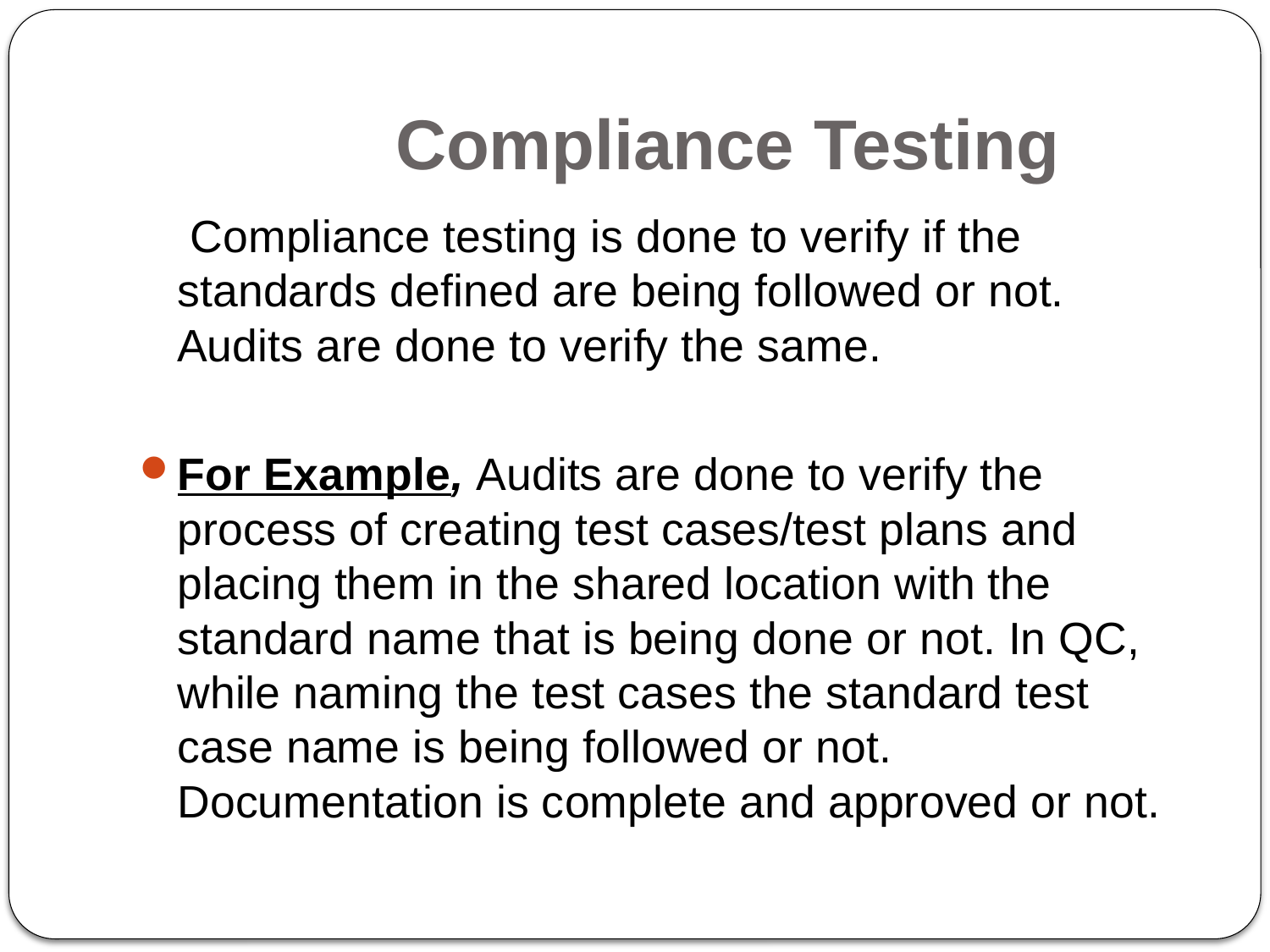

# Compliance Testing
    Compliance testing is done to verify if the standards defined are being followed or not. Audits are done to verify the same.

For Example, Audits are done to verify the process of creating test cases/test plans and placing them in the shared location with the standard name that is being done or not. In QC, while naming the test cases the standard test case name is being followed or not. Documentation is complete and approved or not.